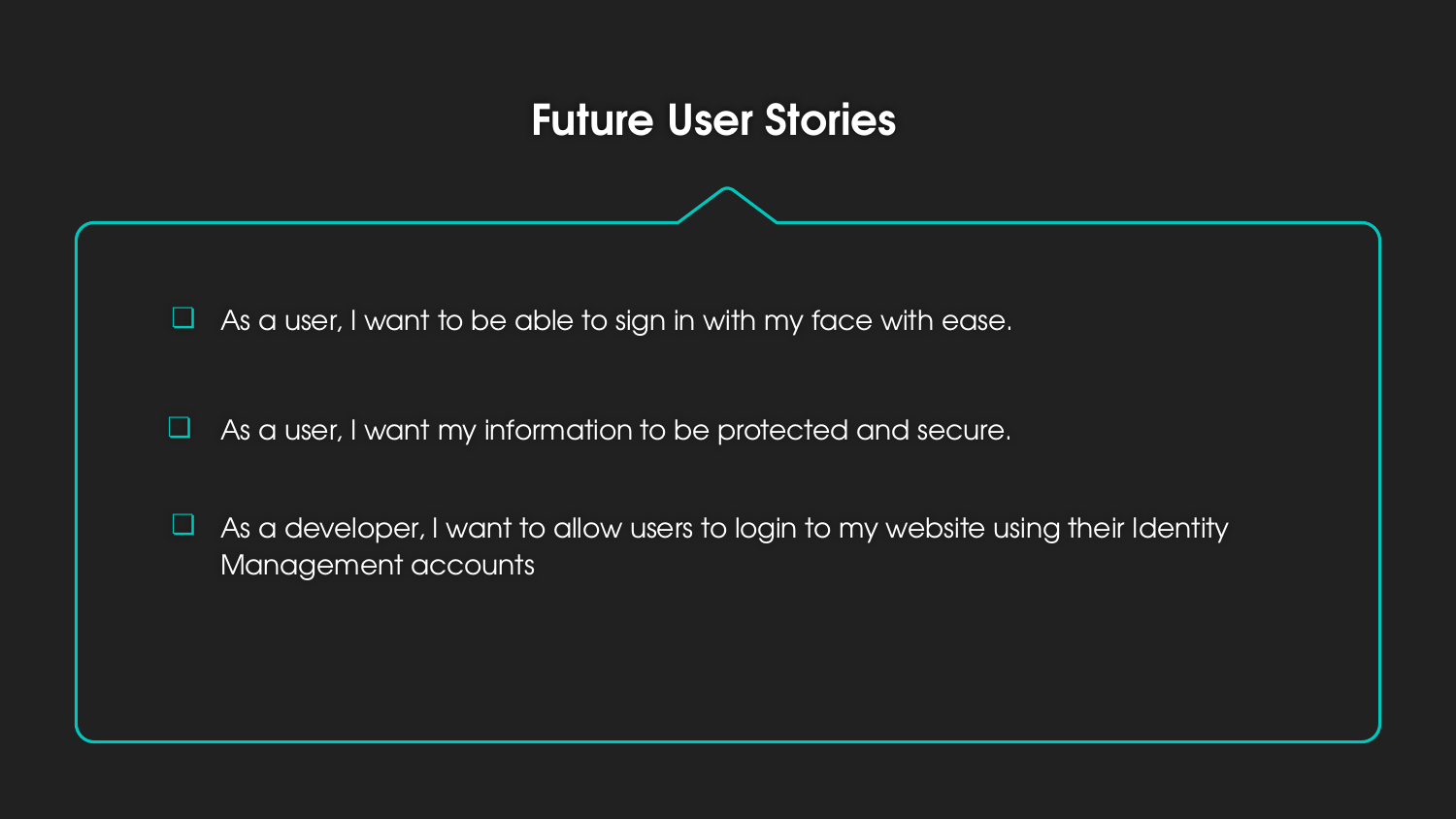

# Future User Stories

As a user, I want to be able to sign in with my face with ease.

As a user, I want my information to be protected and secure.

As a developer, I want to allow users to login to my website using their Identity Management accounts